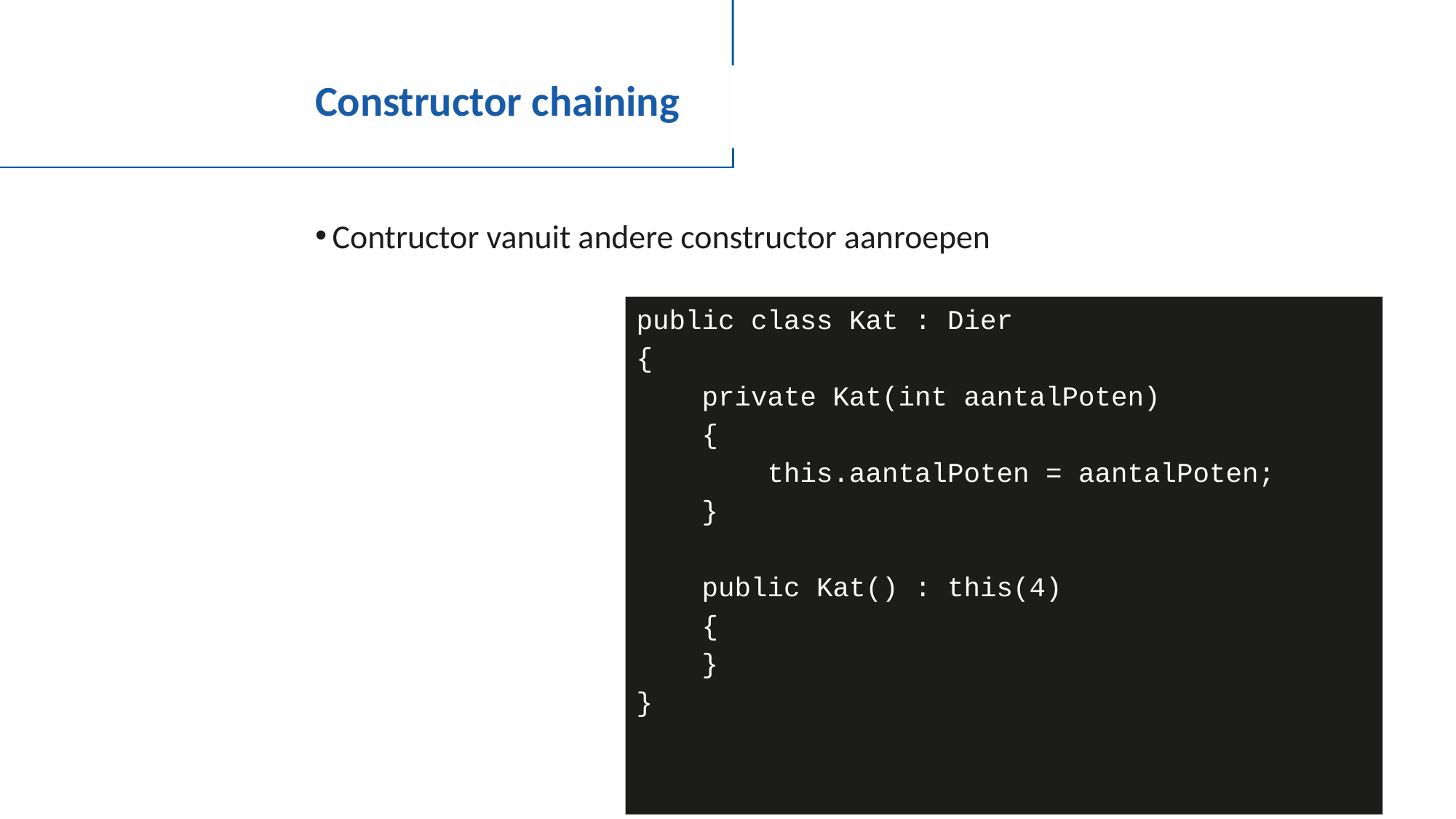

# Constructor chaining
Contructor vanuit andere constructor aanroepen
public class Kat : Dier
{
    private Kat(int aantalPoten)
    {
        this.aantalPoten = aantalPoten;
    }

    public Kat() : this(4)
    {
    }
}